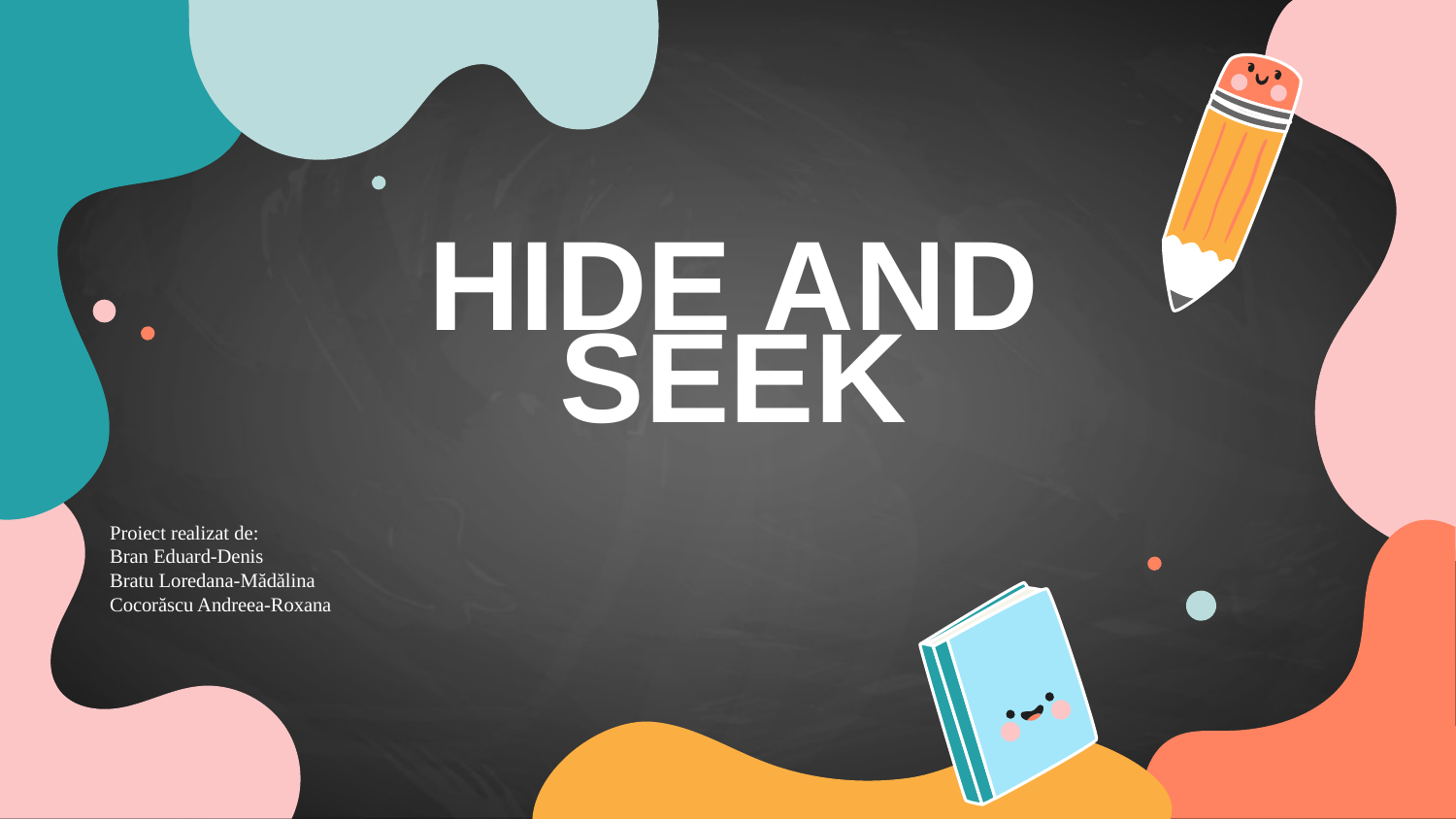

# HIDE AND SEEK
Proiect realizat de:
Bran Eduard-Denis
Bratu Loredana-Mădălina
Cocorăscu Andreea-Roxana